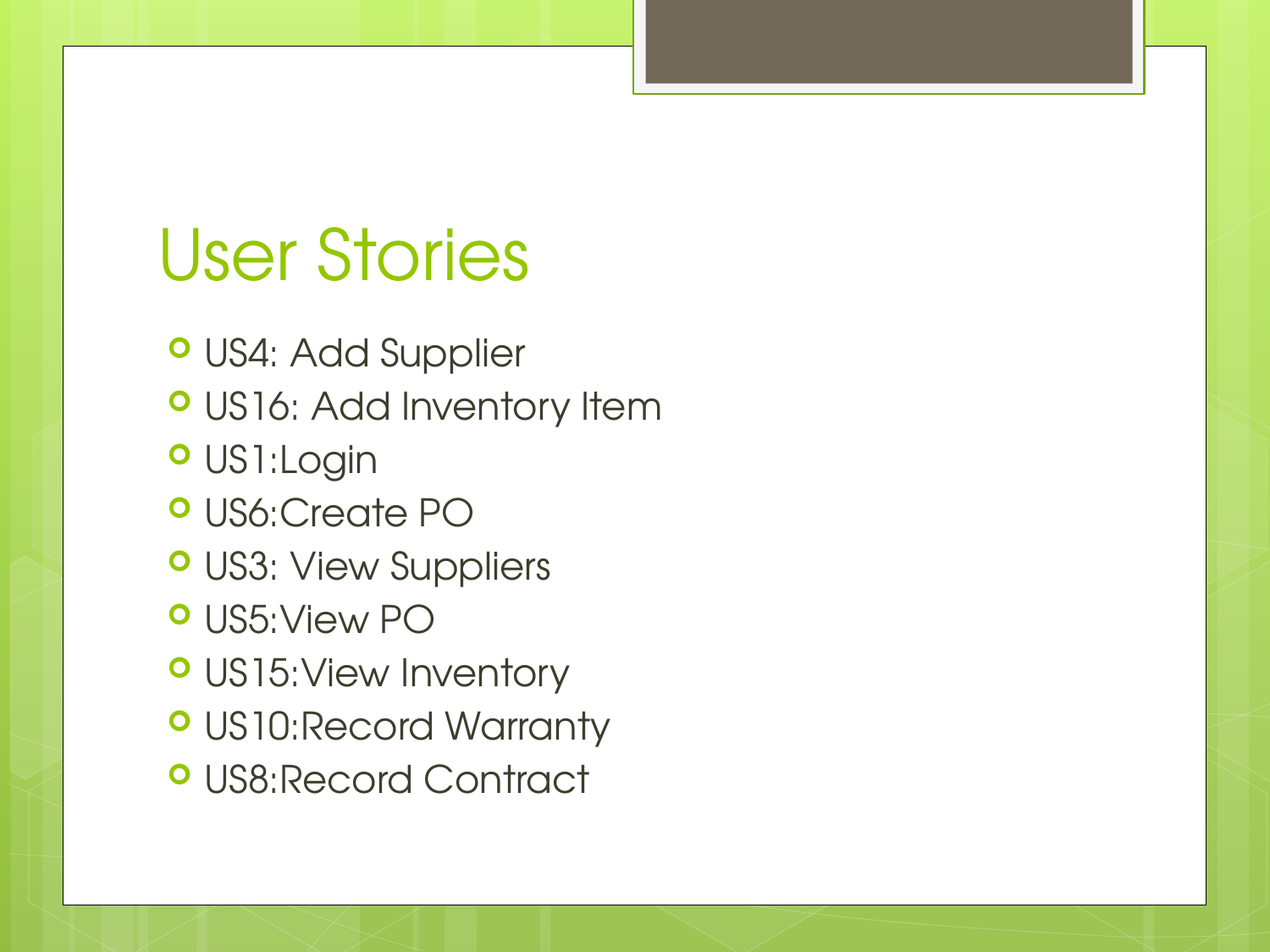

# User Stories
US4: Add Supplier
US16: Add Inventory Item
US1:Login
US6:Create PO
US3: View Suppliers
US5:View PO
US15:View Inventory
US10:Record Warranty
US8:Record Contract